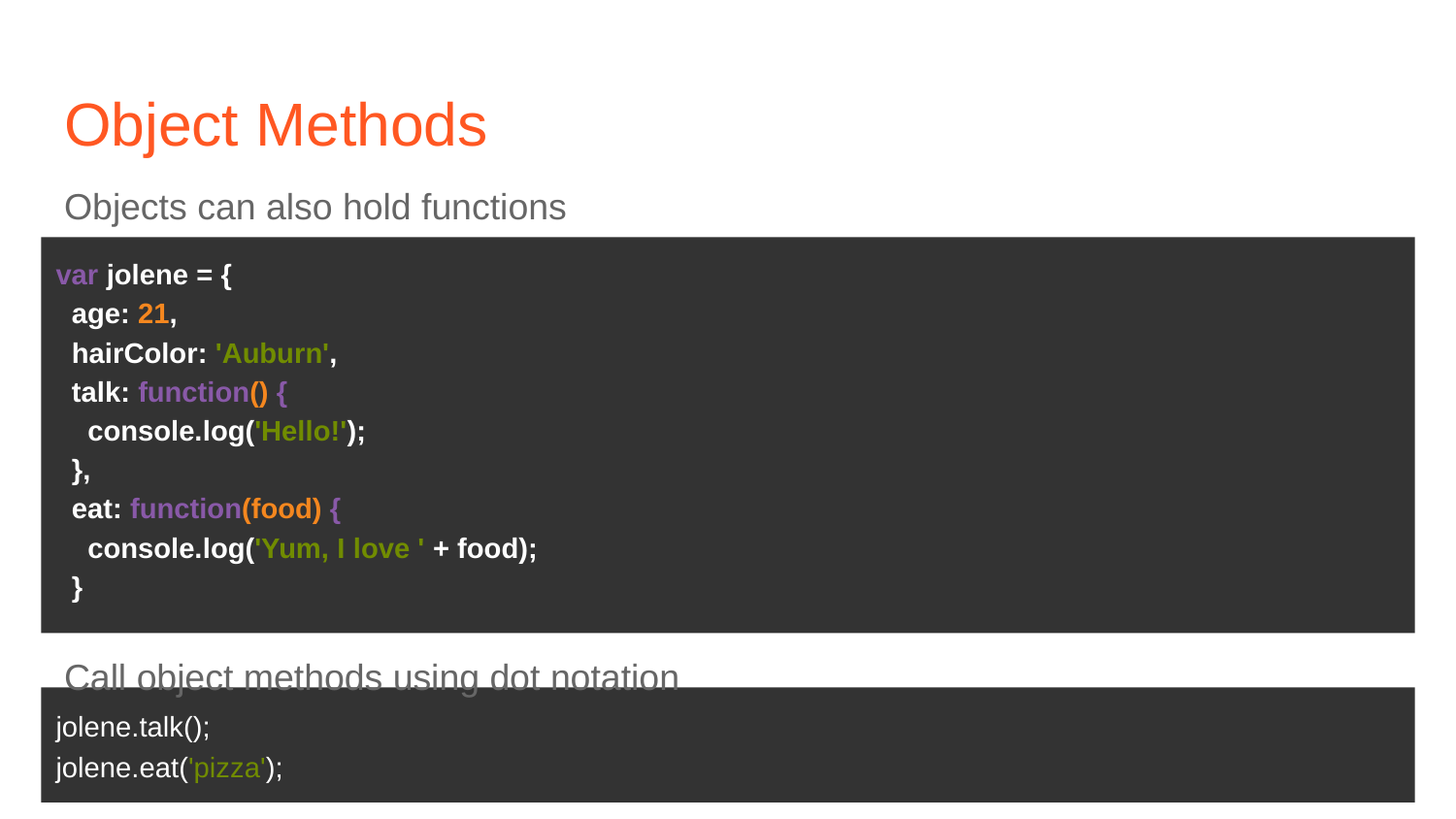

# Object Methods
Objects can also hold functions
var jolene = {
  age: 21,
  hairColor: 'Auburn',
  talk: function() {
    console.log('Hello!');
  },
  eat: function(food) {
    console.log('Yum, I love ' + food);
  }

Call object methods using dot notation
jolene.talk();
jolene.eat('pizza');